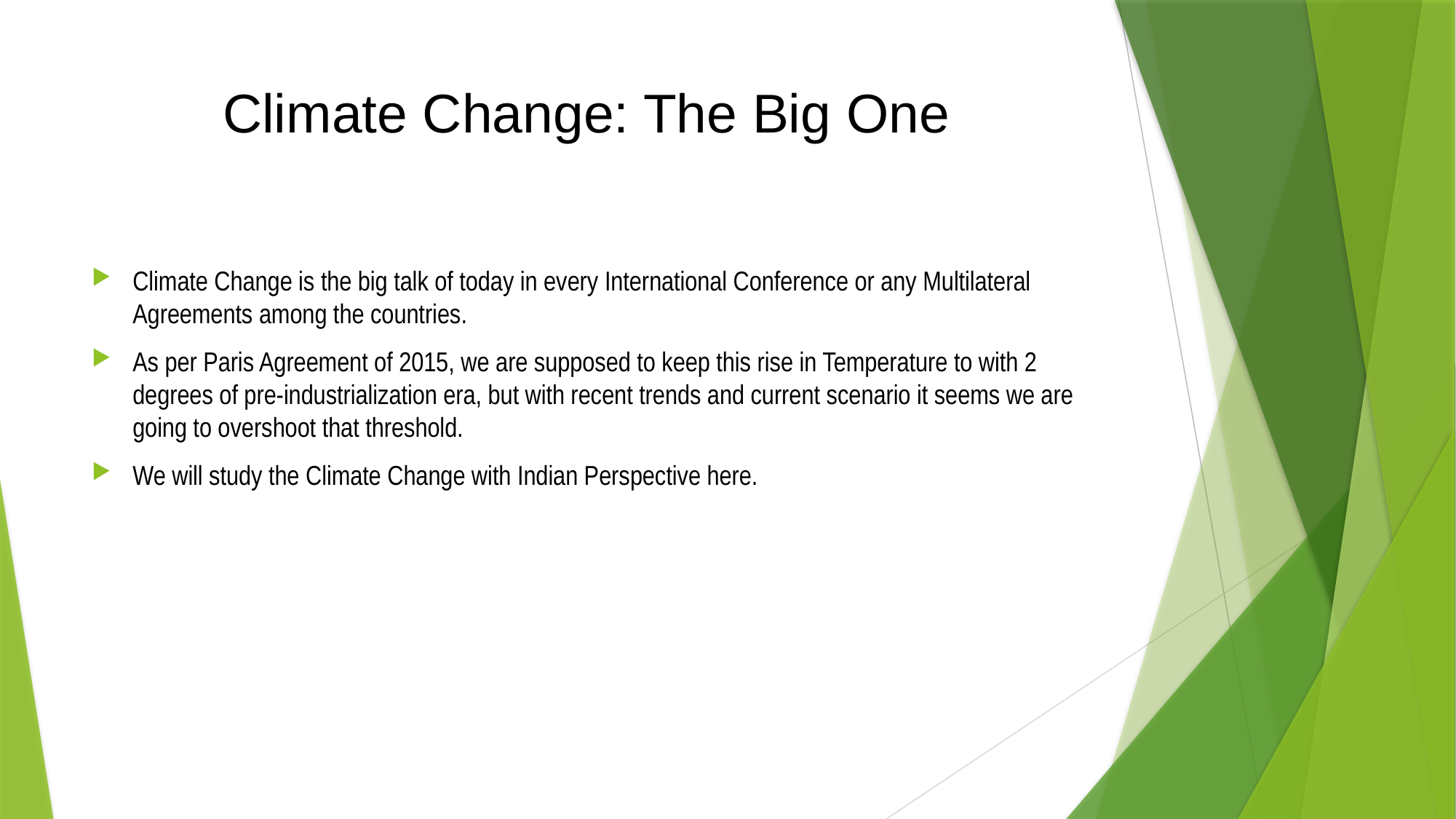

# Climate Change: The Big One
Climate Change is the big talk of today in every International Conference or any Multilateral Agreements among the countries.
As per Paris Agreement of 2015, we are supposed to keep this rise in Temperature to with 2 degrees of pre-industrialization era, but with recent trends and current scenario it seems we are going to overshoot that threshold.
We will study the Climate Change with Indian Perspective here.